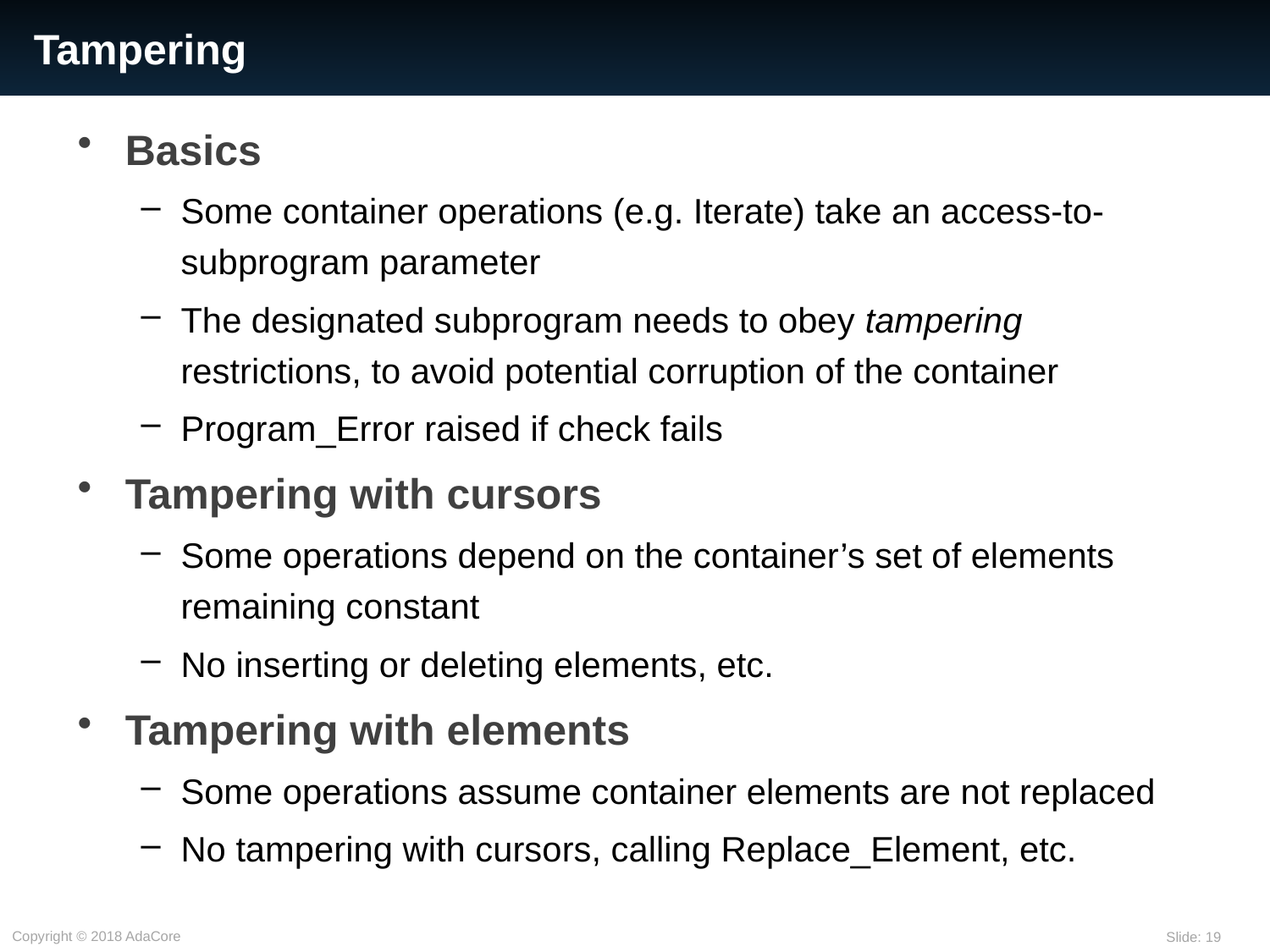

# Tampering
Basics
Some container operations (e.g. Iterate) take an access-to-subprogram parameter
The designated subprogram needs to obey tampering restrictions, to avoid potential corruption of the container
Program_Error raised if check fails
Tampering with cursors
Some operations depend on the container’s set of elements remaining constant
No inserting or deleting elements, etc.
Tampering with elements
Some operations assume container elements are not replaced
No tampering with cursors, calling Replace_Element, etc.